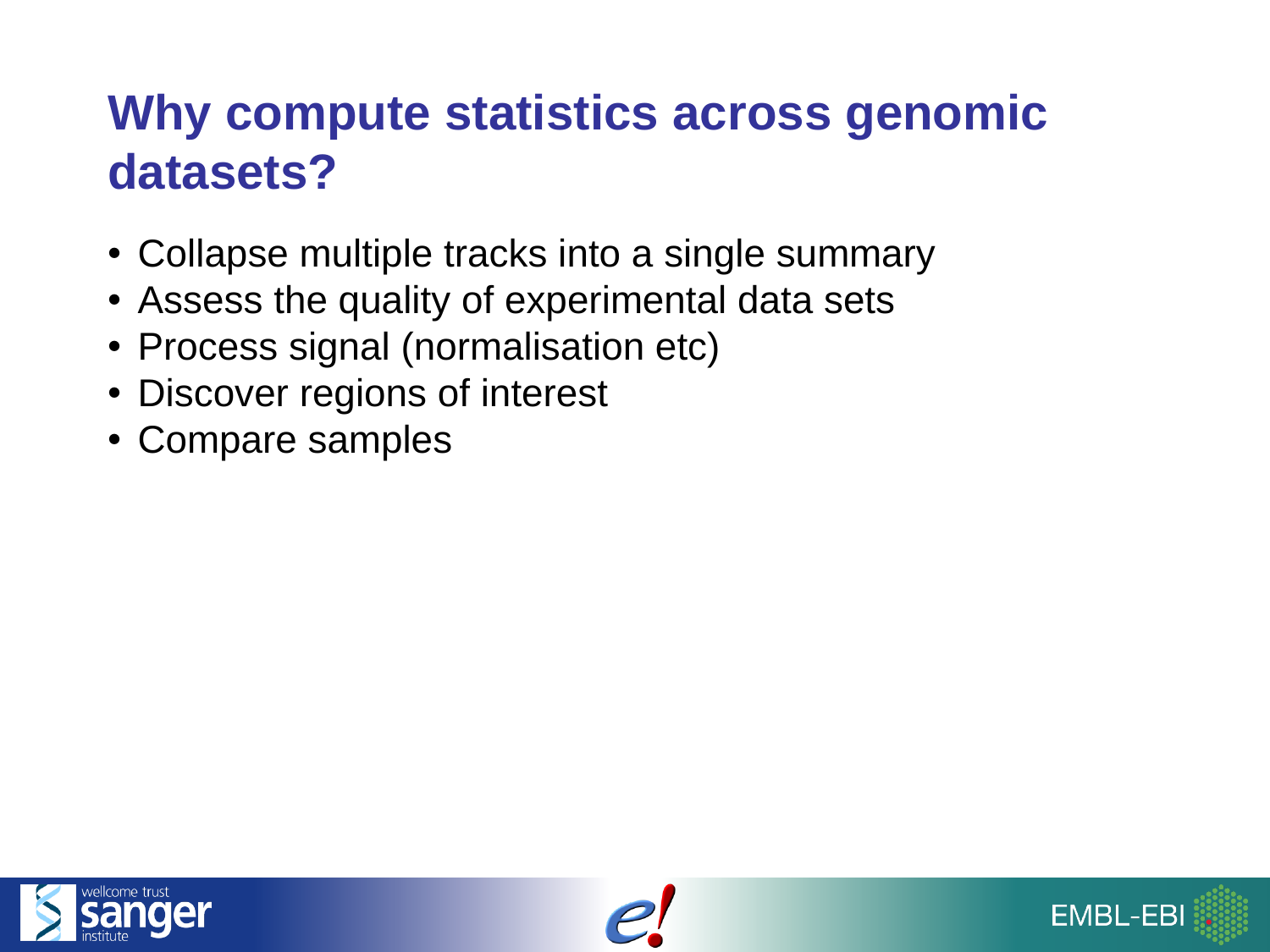

Why compute statistics across genomic datasets?
Collapse multiple tracks into a single summary
Assess the quality of experimental data sets
Process signal (normalisation etc)
Discover regions of interest
Compare samples